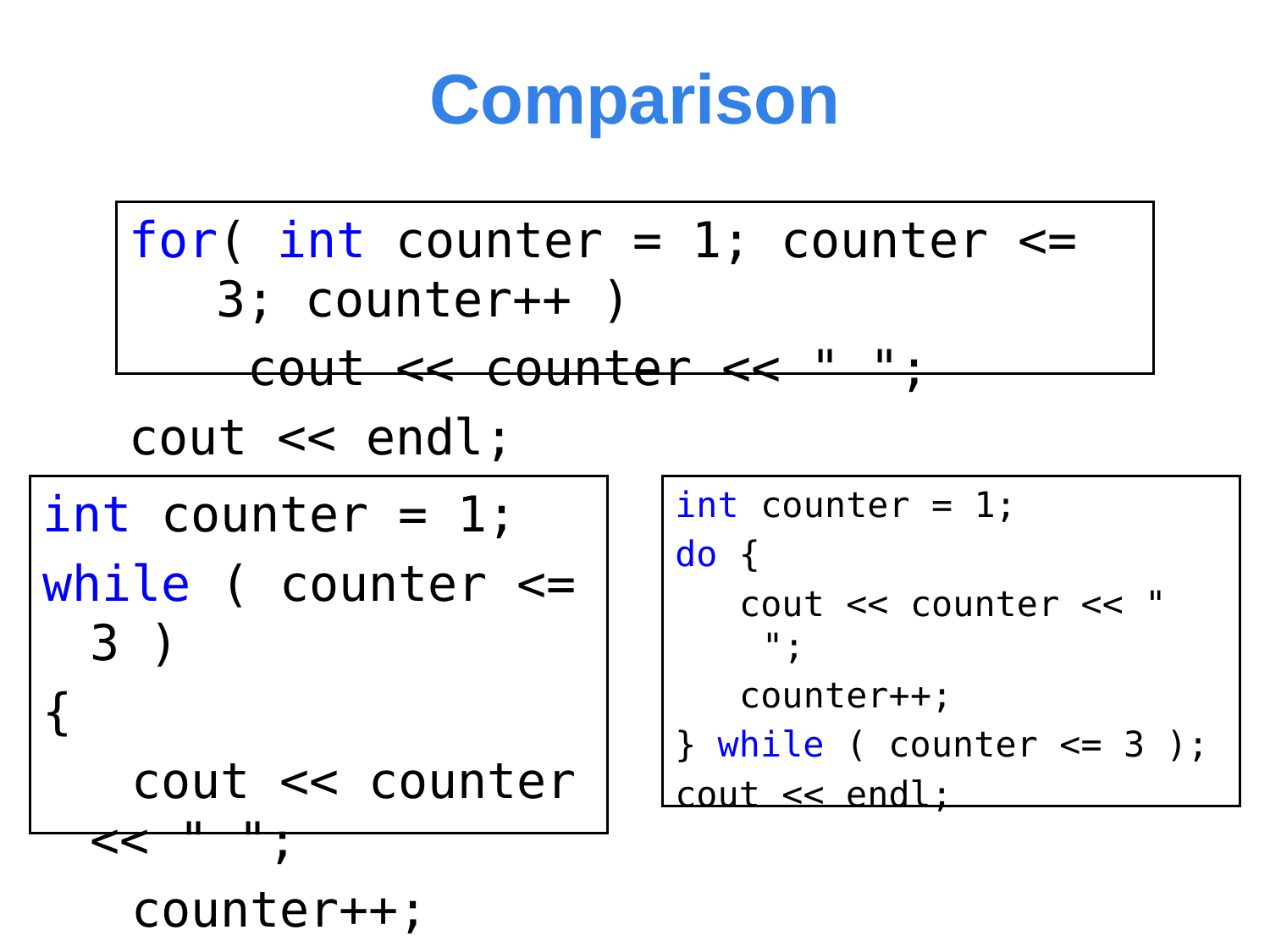

# Comparison
for( int counter = 1; counter <= 3; counter++ )
    cout << counter << " ";
cout << endl;
int counter = 1;
while ( counter <= 3 )
{
   cout << counter << " ";
   counter++;
}
cout << endl;
int counter = 1;
do {
   cout << counter << " ";
   counter++;
} while ( counter <= 3 );
cout << endl;